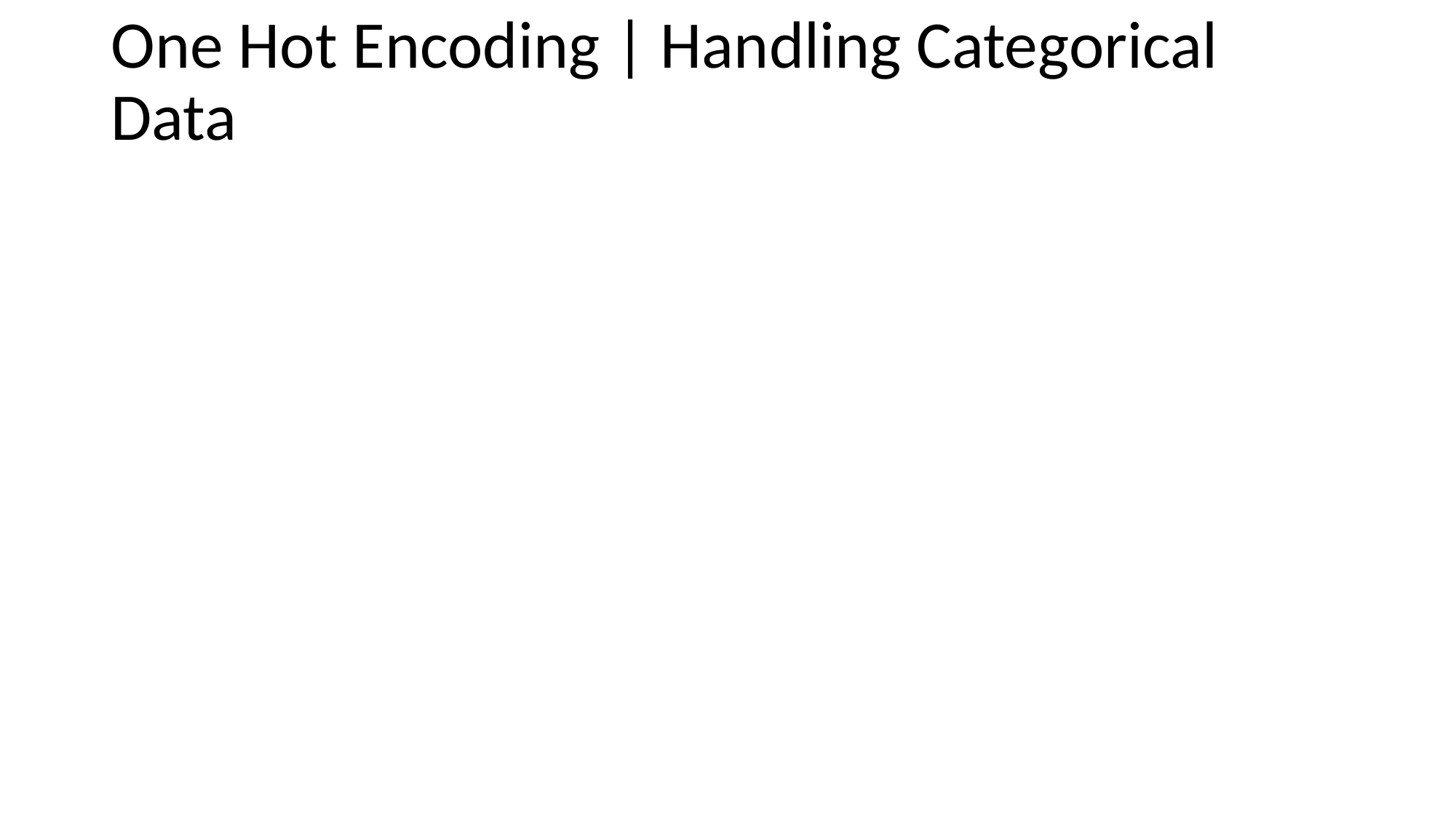

# One Hot Encoding | Handling Categorical Data